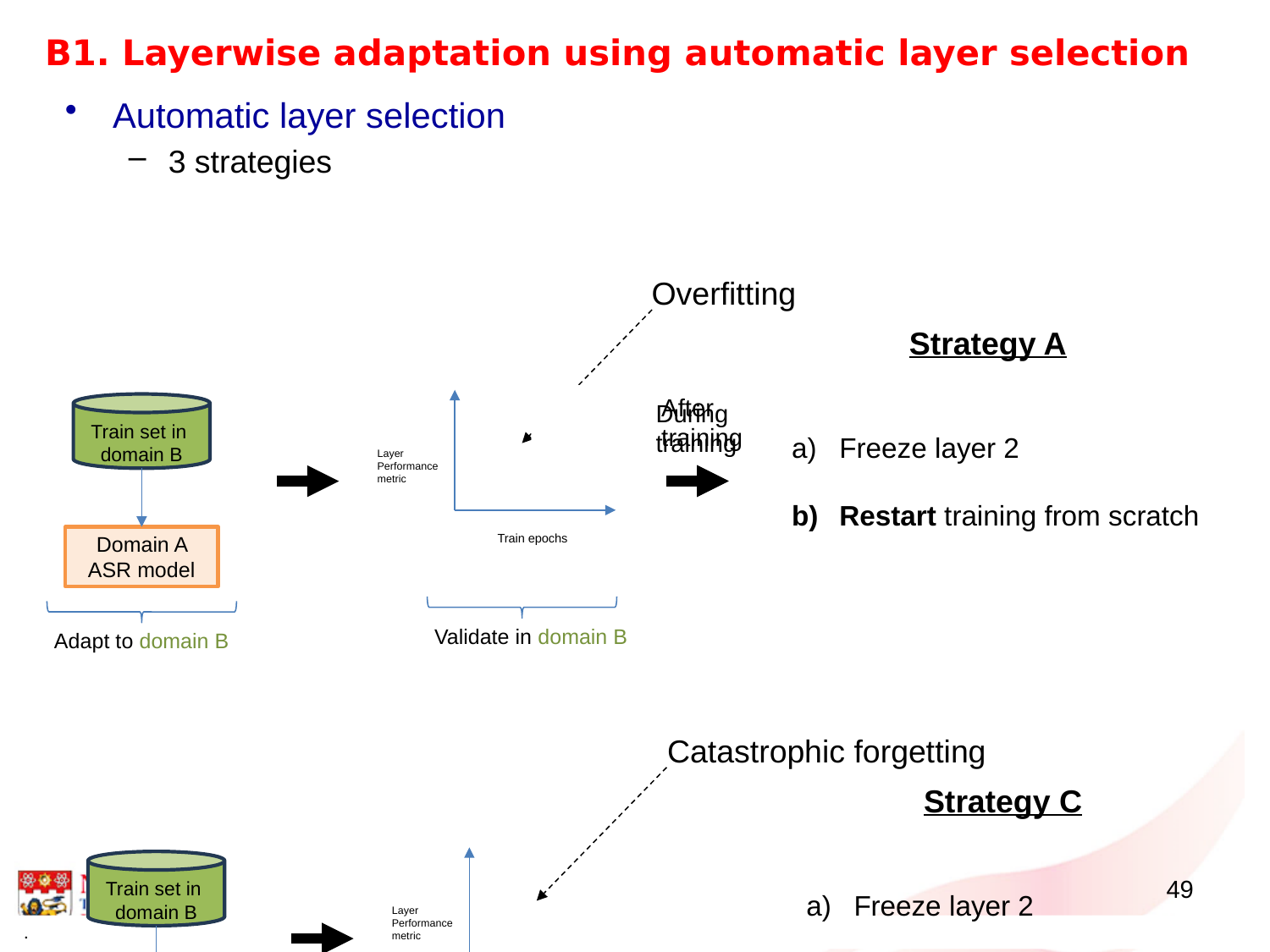

# B1. Layerwise adaptation using automatic layer selection
Automatic layer selection
3 strategies

Overfitting
Overfitting
Strategy A
Strategy B

After
training

Layer
Performance
metric
Train epochs
During
training

Train set in
domain B
Freeze layer 2

Restart training from scratch
Layer
Performance
metric
Train epochs
During
training

Train set in
domain B
Freeze layer 2

Resume training at checkpoint where layer 2 performs the best

Domain A ASR model

Domain A ASR model
Validate in domain B
Adapt to domain B
Validate in domain B
Adapt to domain B
Catastrophic forgetting
Strategy C
Layer
Performance
metric
Train epochs

Train set in
domain B
49
Freeze layer 2

Resume training at checkpoint where layer 2 performs the best
.

Domain A ASR model
Validate in domain A
Adapt to domain B